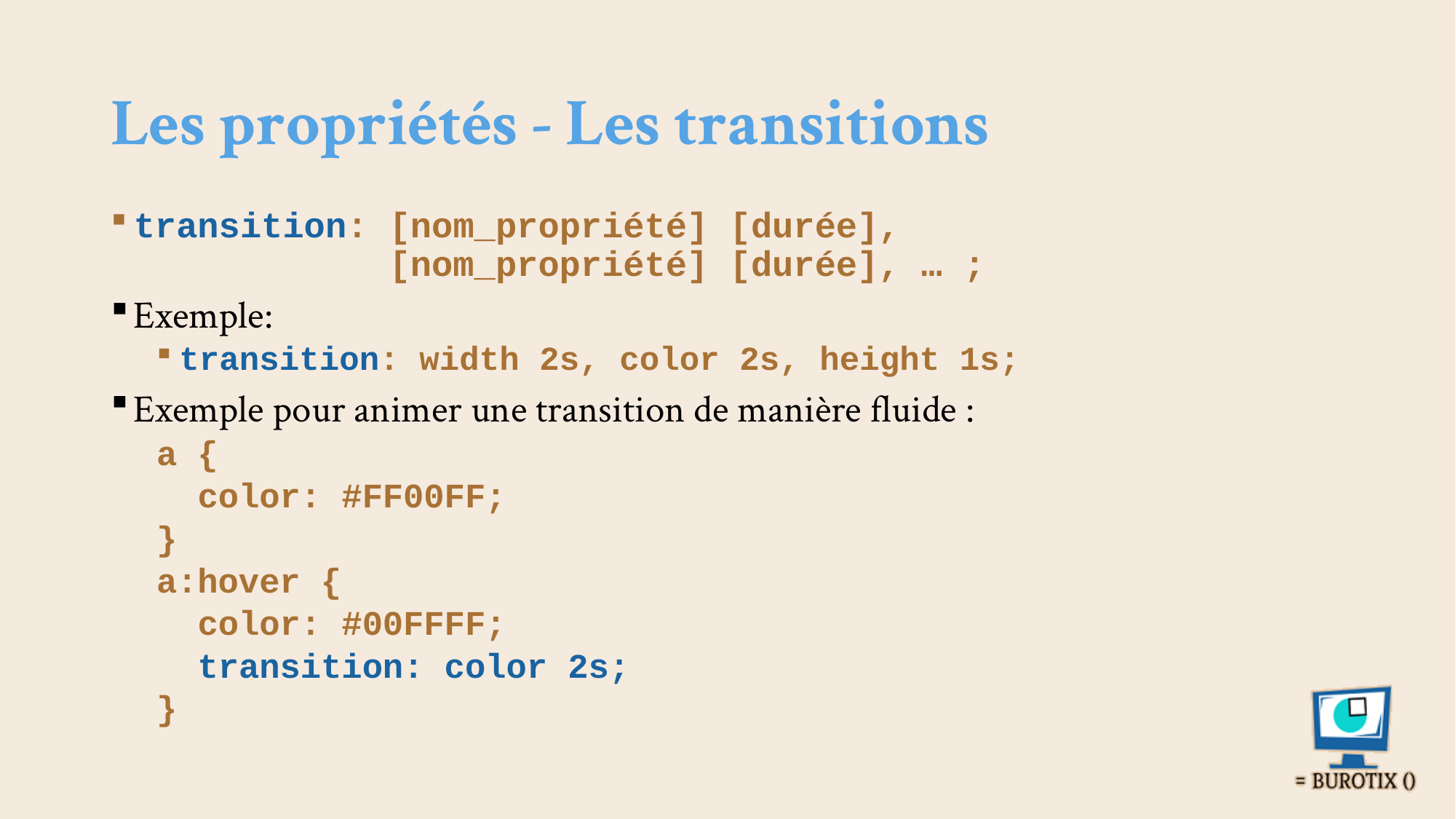

# Les propriétés - Les transitions
transition: [nom_propriété] [durée],
            [nom_propriété] [durée], … ;
Exemple:
transition: width 2s, color 2s, height 1s;
Exemple pour animer une transition de manière fluide :
a {
  color: #FF00FF;
}
a:hover {
  color: #00FFFF;
  transition: color 2s;
}